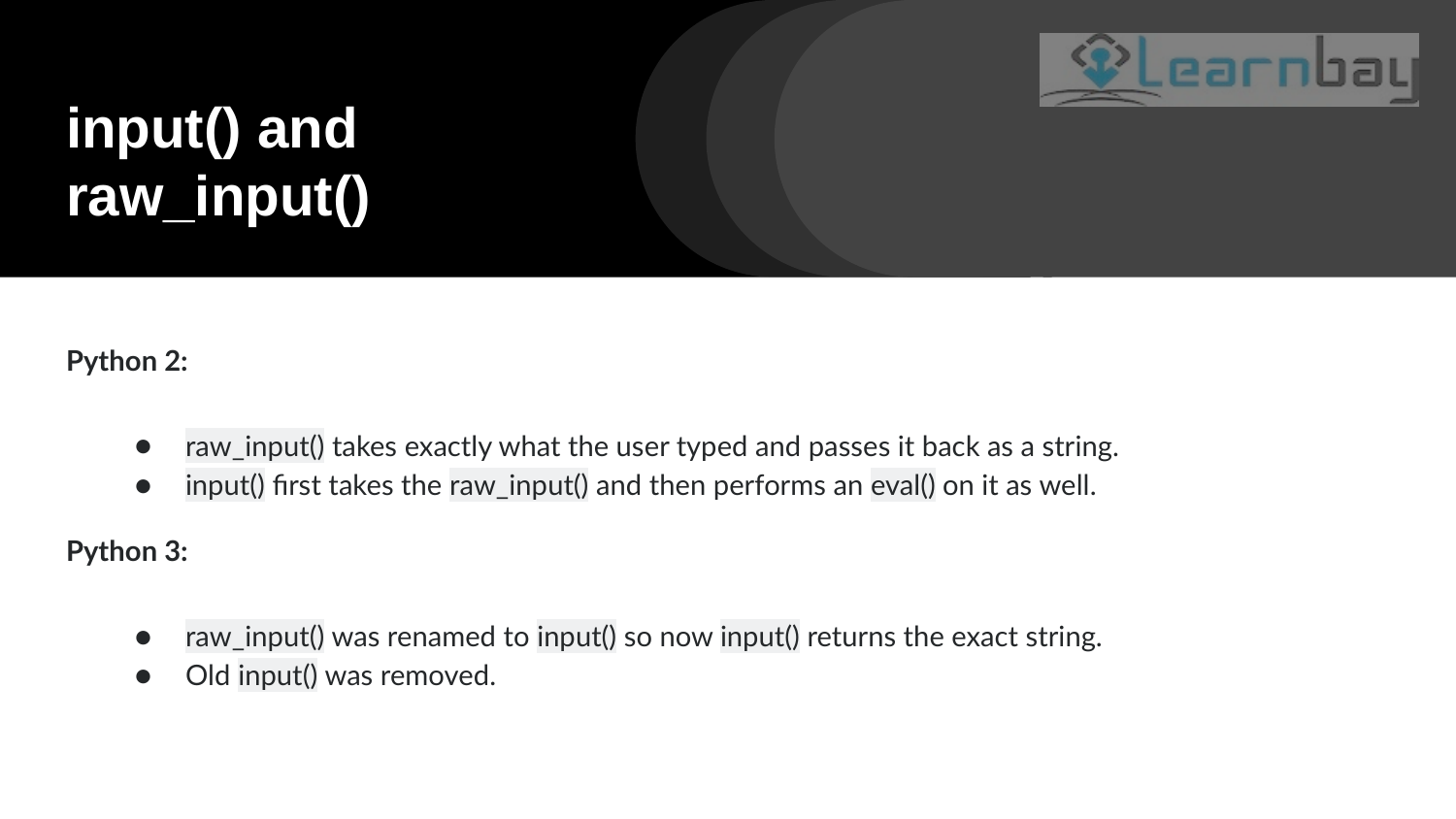

# input() and raw_input()
Python 2:
raw_input() takes exactly what the user typed and passes it back as a string.
input() first takes the raw_input() and then performs an eval() on it as well.
Python 3:
raw_input() was renamed to input() so now input() returns the exact string.
Old input() was removed.